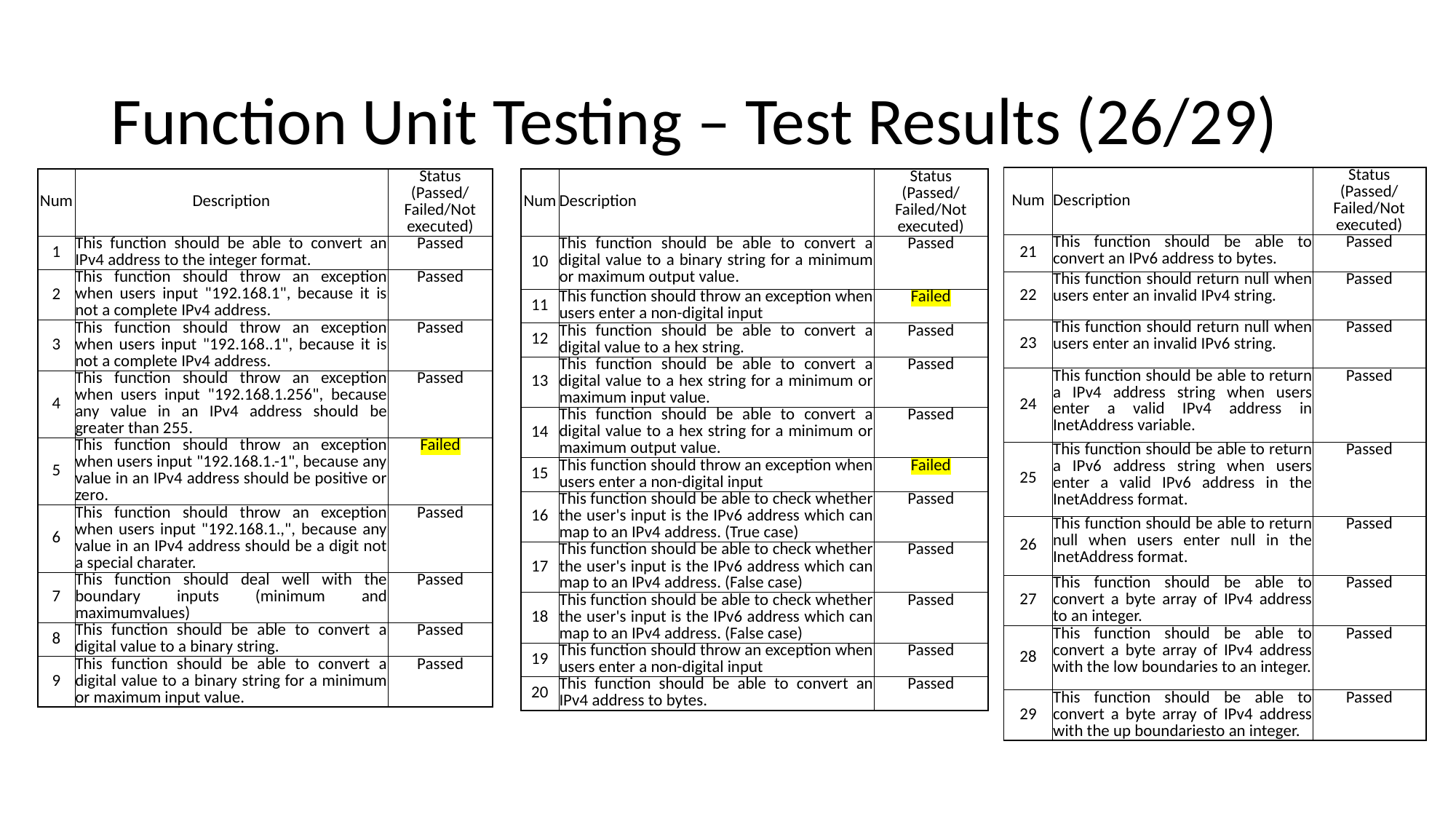

# Function Unit Testing – Test Results (26/29)
| Num | Description | Status (Passed/Failed/Not executed) |
| --- | --- | --- |
| 21 | This function should be able to convert an IPv6 address to bytes. | Passed |
| 22 | This function should return null when users enter an invalid IPv4 string. | Passed |
| 23 | This function should return null when users enter an invalid IPv6 string. | Passed |
| 24 | This function should be able to return a IPv4 address string when users enter a valid IPv4 address in InetAddress variable. | Passed |
| 25 | This function should be able to return a IPv6 address string when users enter a valid IPv6 address in the InetAddress format. | Passed |
| 26 | This function should be able to return null when users enter null in the InetAddress format. | Passed |
| 27 | This function should be able to convert a byte array of IPv4 address to an integer. | Passed |
| 28 | This function should be able to convert a byte array of IPv4 address with the low boundaries to an integer. | Passed |
| 29 | This function should be able to convert a byte array of IPv4 address with the up boundariesto an integer. | Passed |
| Num | Description | Status (Passed/Failed/Not executed) |
| --- | --- | --- |
| 1 | This function should be able to convert an IPv4 address to the integer format. | Passed |
| 2 | This function should throw an exception when users input "192.168.1", because it is not a complete IPv4 address. | Passed |
| 3 | This function should throw an exception when users input "192.168..1", because it is not a complete IPv4 address. | Passed |
| 4 | This function should throw an exception when users input "192.168.1.256", because any value in an IPv4 address should be greater than 255. | Passed |
| 5 | This function should throw an exception when users input "192.168.1.-1", because any value in an IPv4 address should be positive or zero. | Failed |
| 6 | This function should throw an exception when users input "192.168.1.,", because any value in an IPv4 address should be a digit not a special charater. | Passed |
| 7 | This function should deal well with the boundary inputs (minimum and maximumvalues) | Passed |
| 8 | This function should be able to convert a digital value to a binary string. | Passed |
| 9 | This function should be able to convert a digital value to a binary string for a minimum or maximum input value. | Passed |
| Num | Description | Status (Passed/Failed/Not executed) |
| --- | --- | --- |
| 10 | This function should be able to convert a digital value to a binary string for a minimum or maximum output value. | Passed |
| 11 | This function should throw an exception when users enter a non-digital input | Failed |
| 12 | This function should be able to convert a digital value to a hex string. | Passed |
| 13 | This function should be able to convert a digital value to a hex string for a minimum or maximum input value. | Passed |
| 14 | This function should be able to convert a digital value to a hex string for a minimum or maximum output value. | Passed |
| 15 | This function should throw an exception when users enter a non-digital input | Failed |
| 16 | This function should be able to check whether the user's input is the IPv6 address which can map to an IPv4 address. (True case) | Passed |
| 17 | This function should be able to check whether the user's input is the IPv6 address which can map to an IPv4 address. (False case) | Passed |
| 18 | This function should be able to check whether the user's input is the IPv6 address which can map to an IPv4 address. (False case) | Passed |
| 19 | This function should throw an exception when users enter a non-digital input | Passed |
| 20 | This function should be able to convert an IPv4 address to bytes. | Passed |